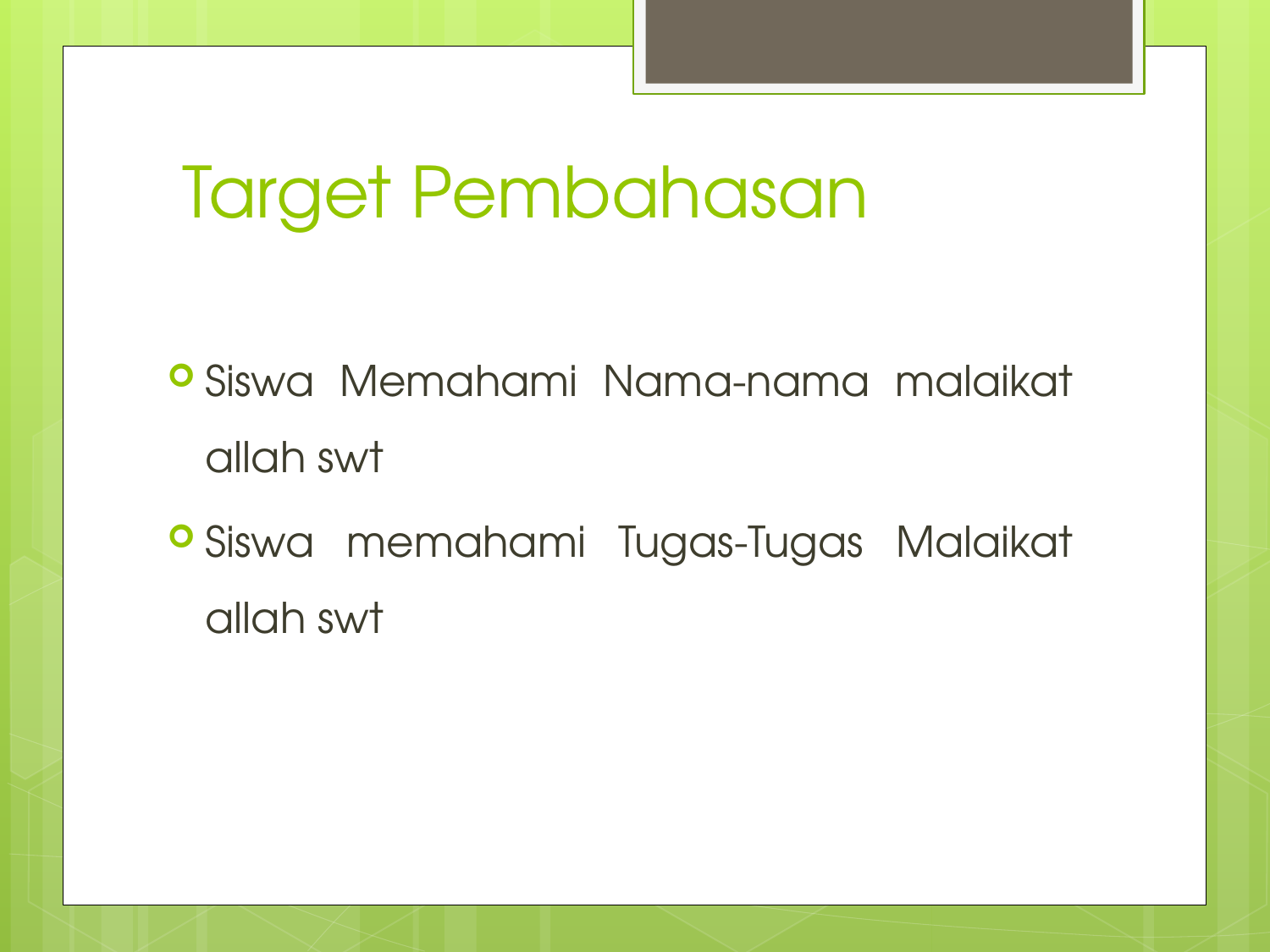

# Target Pembahasan
Siswa Memahami Nama-nama malaikat allah swt
Siswa memahami Tugas-Tugas Malaikat allah swt